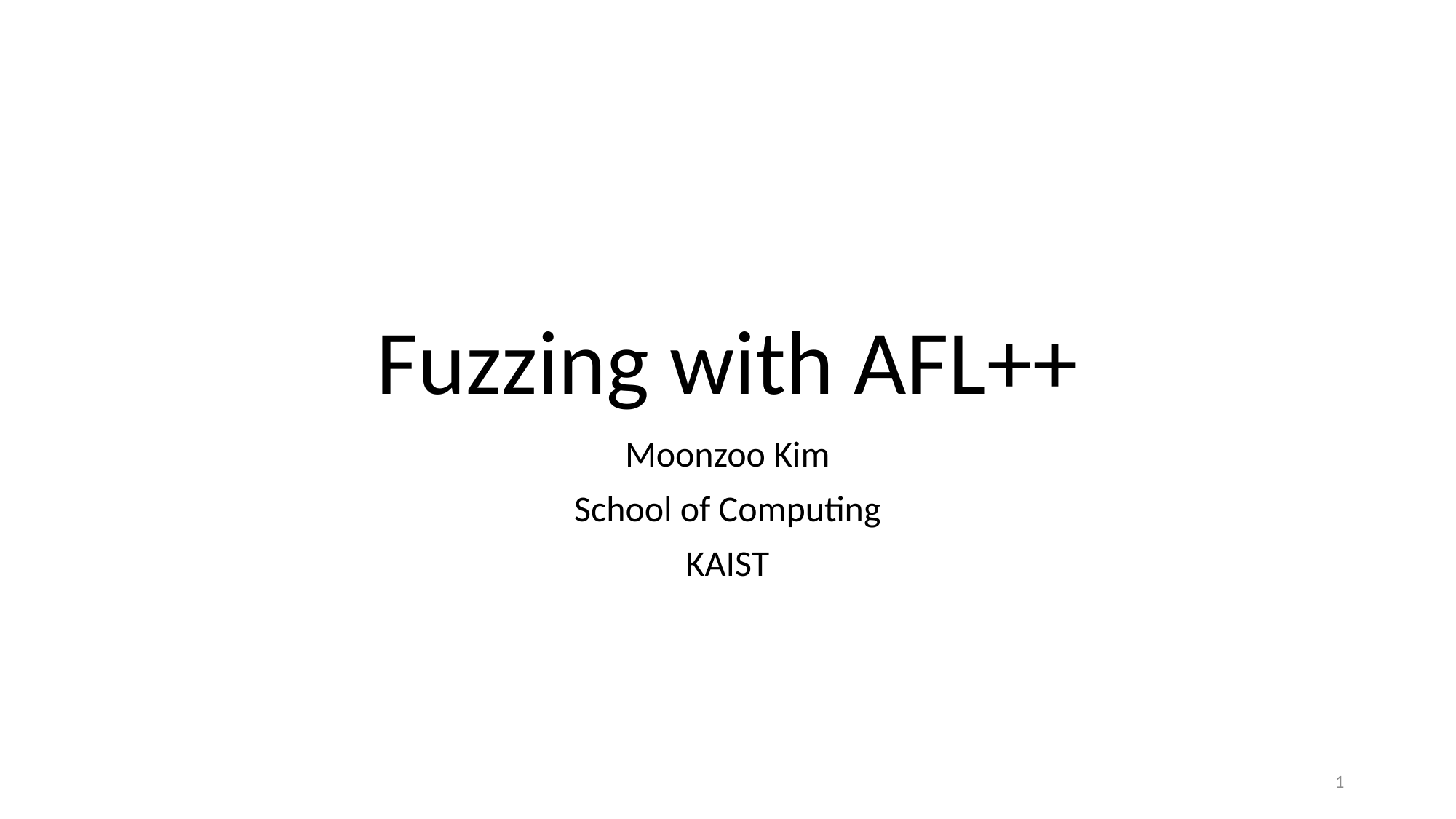

# Fuzzing with AFL++
Moonzoo Kim
School of Computing
KAIST
1